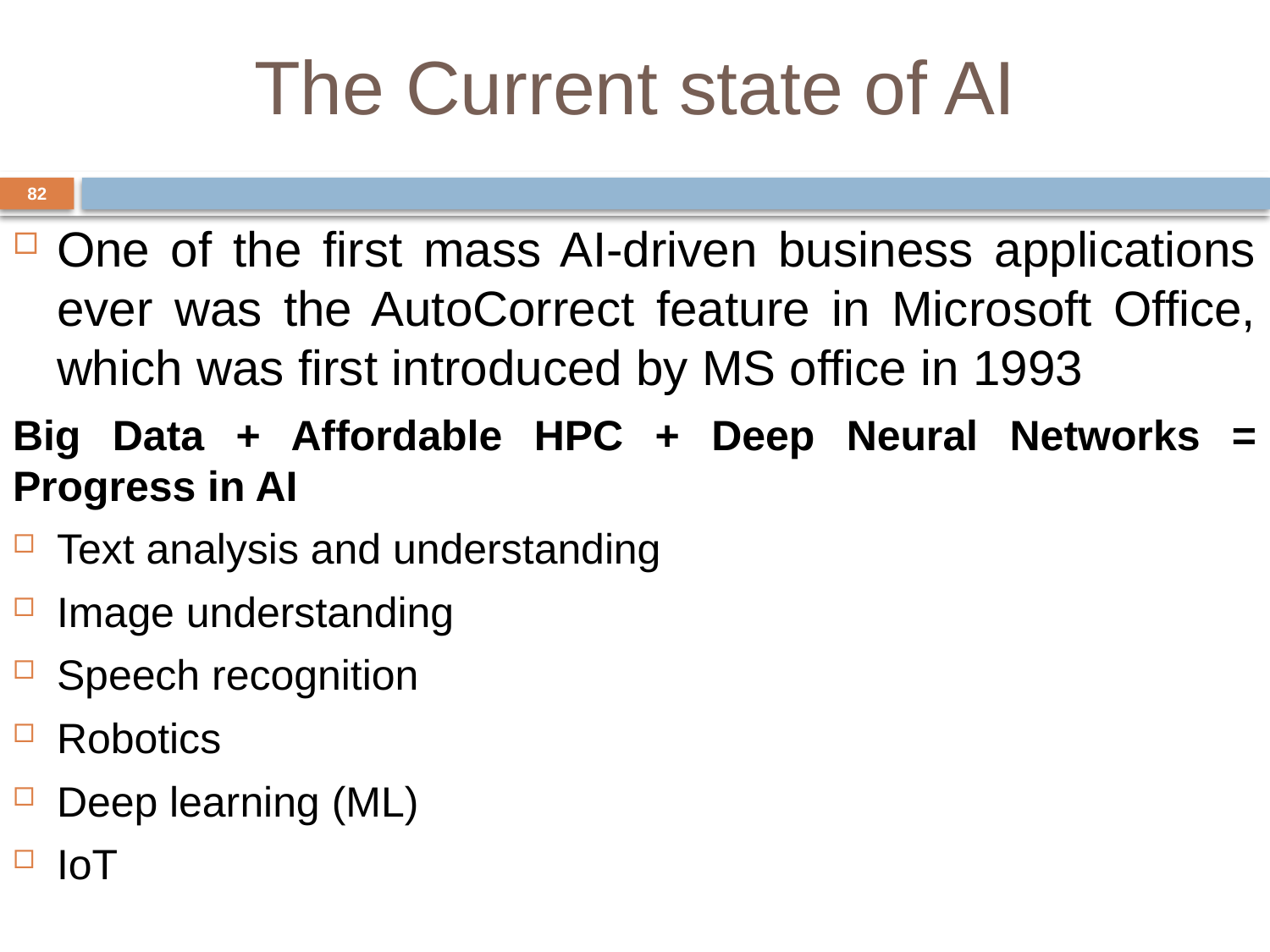

# The Current state of AI
82
One of the first mass AI-driven business applications ever was the AutoCorrect feature in Microsoft Office, which was first introduced by MS office in 1993
Big Data + Affordable HPC + Deep Neural Networks = Progress in AI
Text analysis and understanding
Image understanding
Speech recognition
Robotics
Deep learning (ML)
IoT